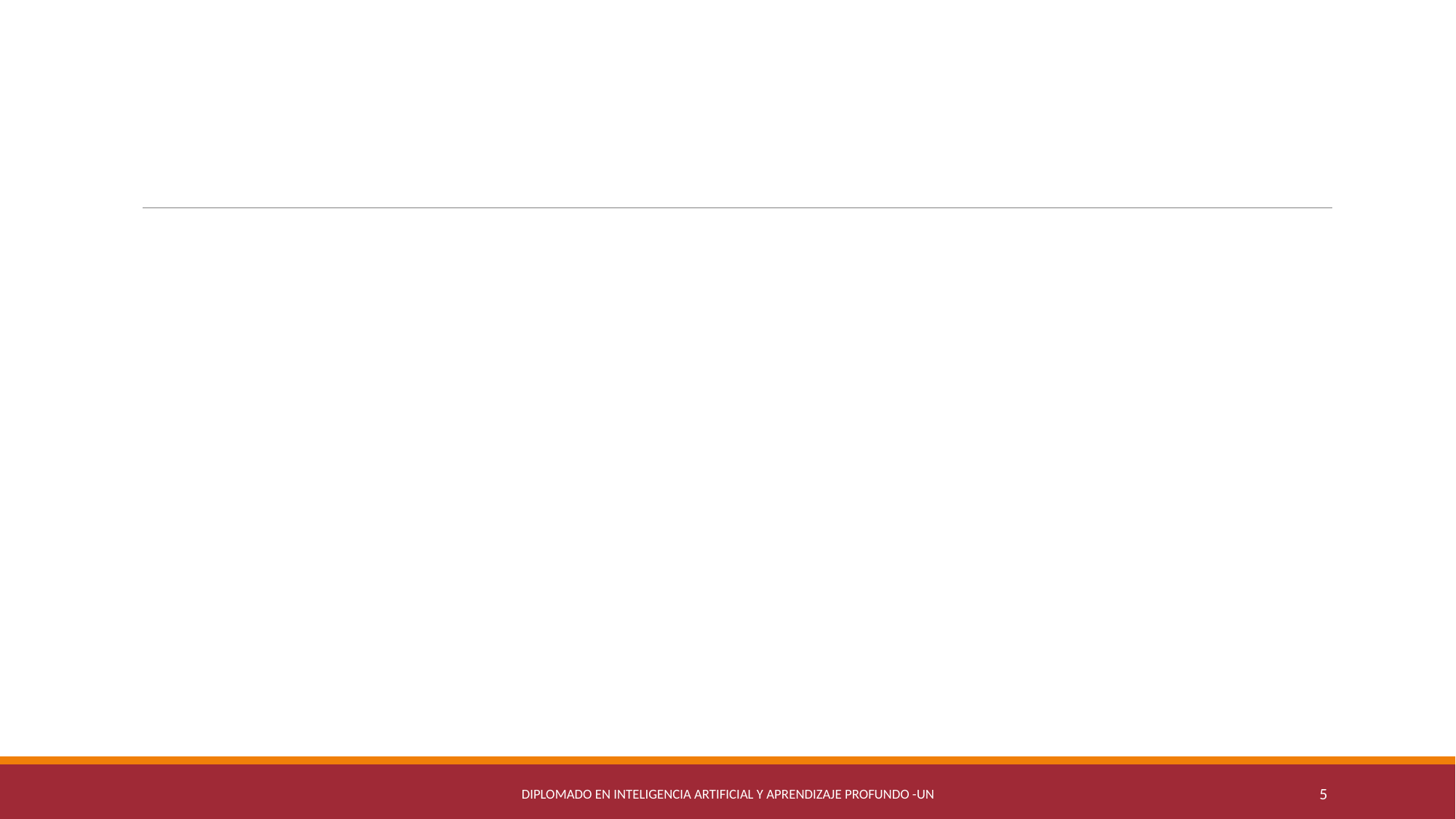

#

Diplomado en Inteligencia Artificial y Aprendizaje Profundo -UN
5